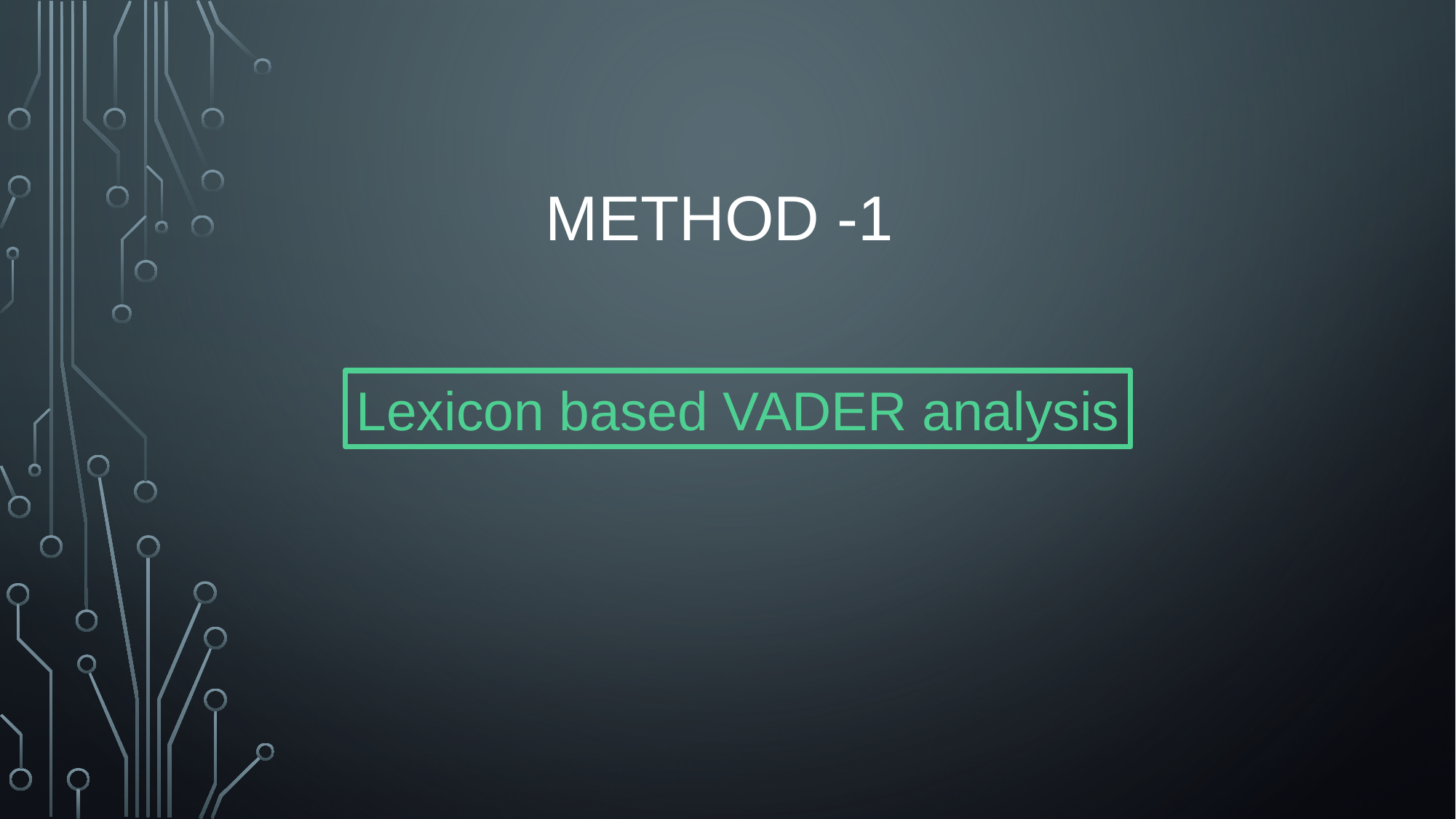

# Method -1
Lexicon based VADER analysis